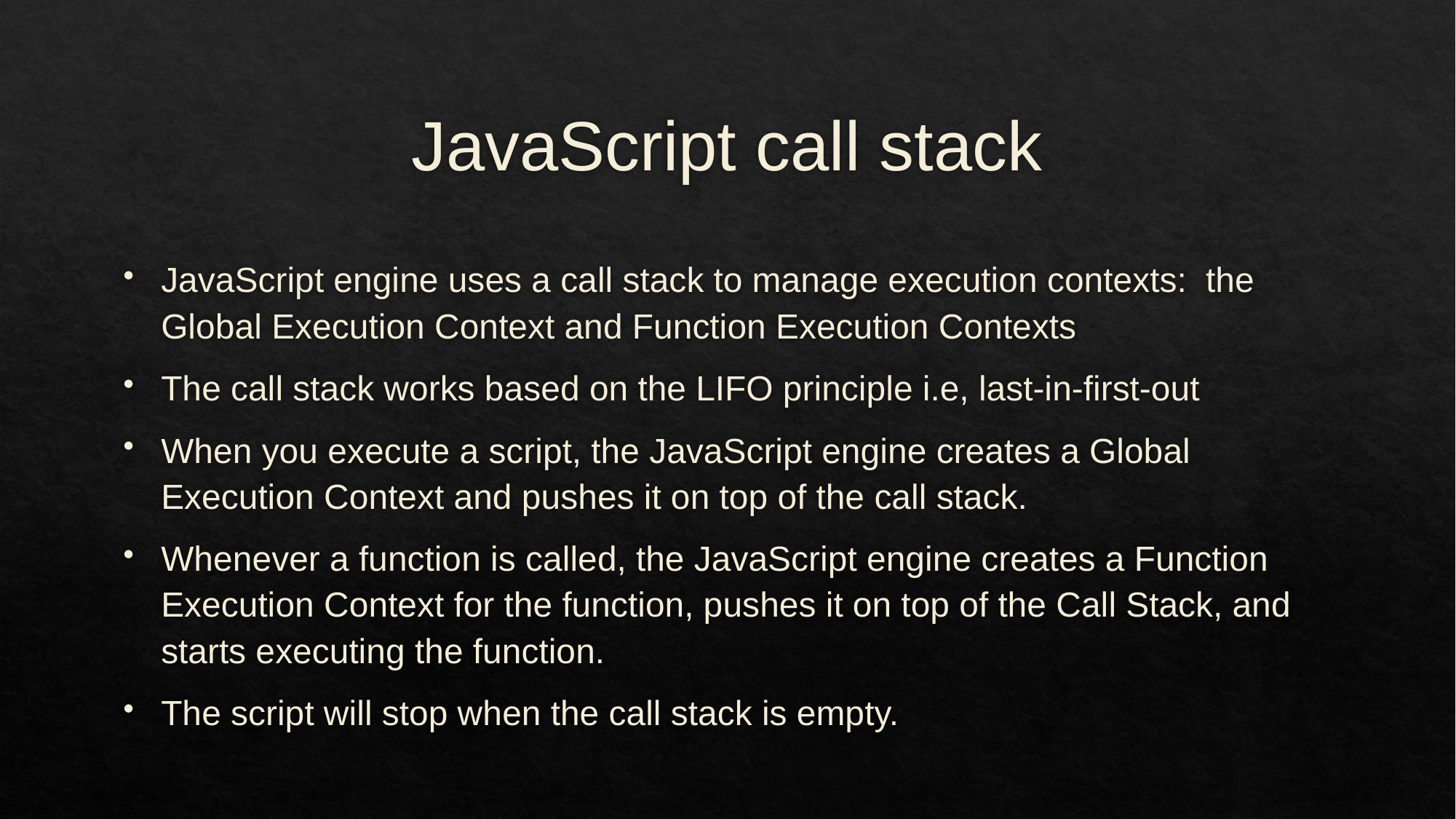

# JavaScript call stack
JavaScript engine uses a call stack to manage execution contexts:  the Global Execution Context and Function Execution Contexts
The call stack works based on the LIFO principle i.e, last-in-first-out
When you execute a script, the JavaScript engine creates a Global Execution Context and pushes it on top of the call stack.
Whenever a function is called, the JavaScript engine creates a Function Execution Context for the function, pushes it on top of the Call Stack, and starts executing the function.
The script will stop when the call stack is empty.